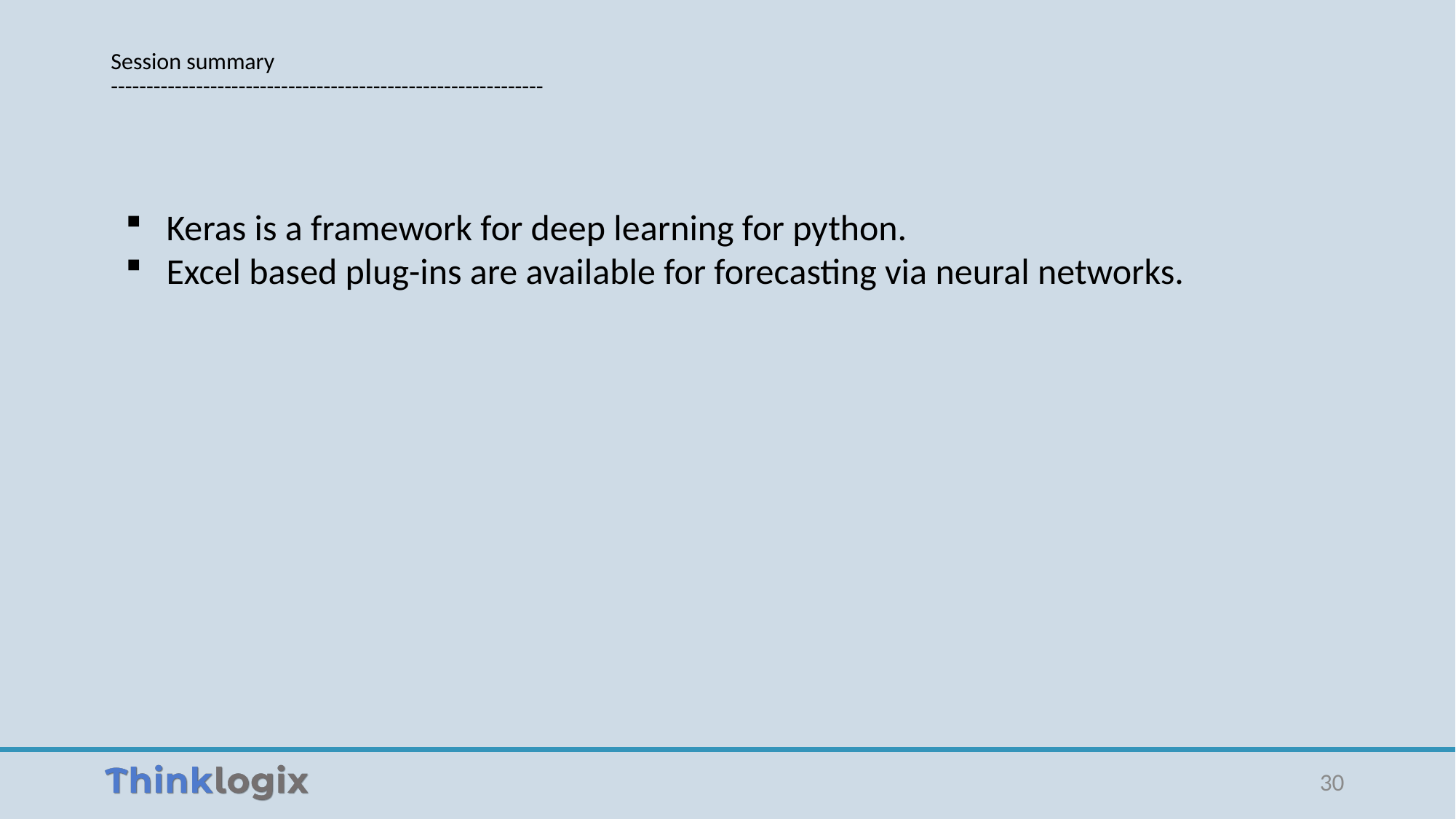

# Session summary -------------------------------------------------------------
Keras is a framework for deep learning for python.
Excel based plug-ins are available for forecasting via neural networks.

30